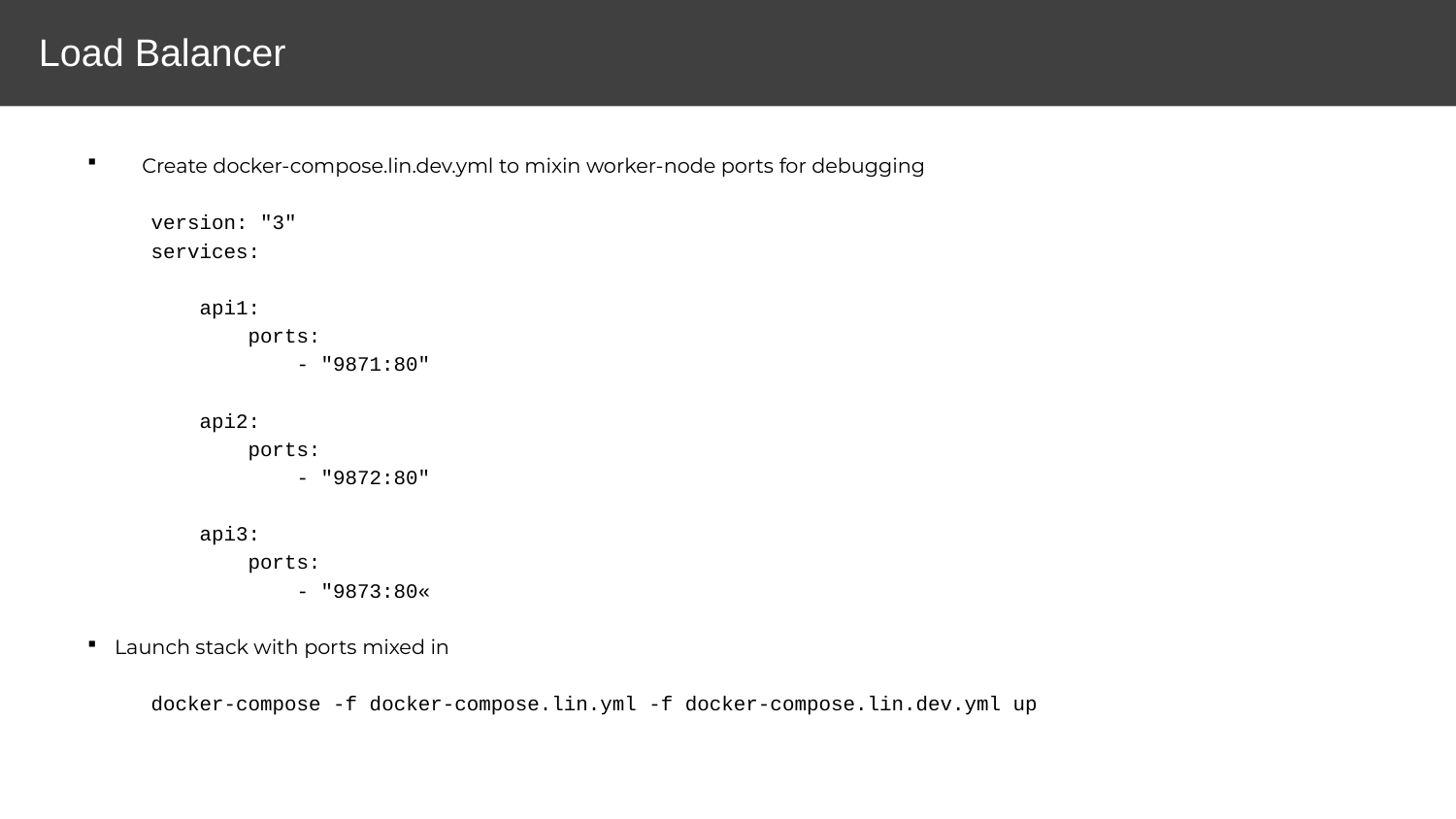

# Load Balancer
Create docker-compose.lin.dev.yml to mixin worker-node ports for debugging

version: "3"
services:

    api1:
        ports:
            - "9871:80"

    api2:
        ports:
            - "9872:80"

    api3:
        ports:
            - "9873:80«

Launch stack with ports mixed in

docker-compose -f docker-compose.lin.yml -f docker-compose.lin.dev.yml up